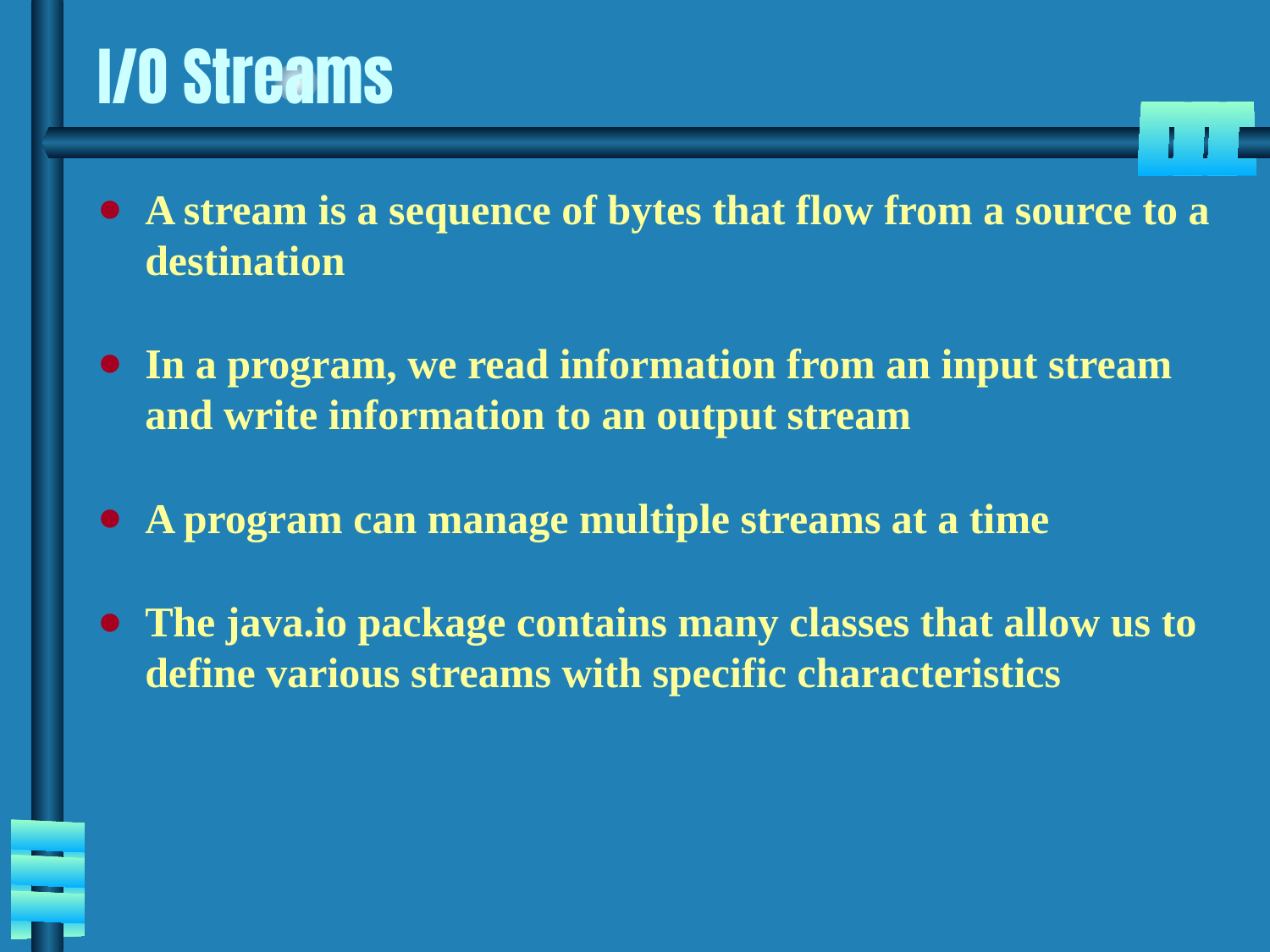

# I/O Streams
A stream is a sequence of bytes that flow from a source to a destination

In a program, we read information from an input stream and write information to an output stream

A program can manage multiple streams at a time

The java.io package contains many classes that allow us to define various streams with specific characteristics